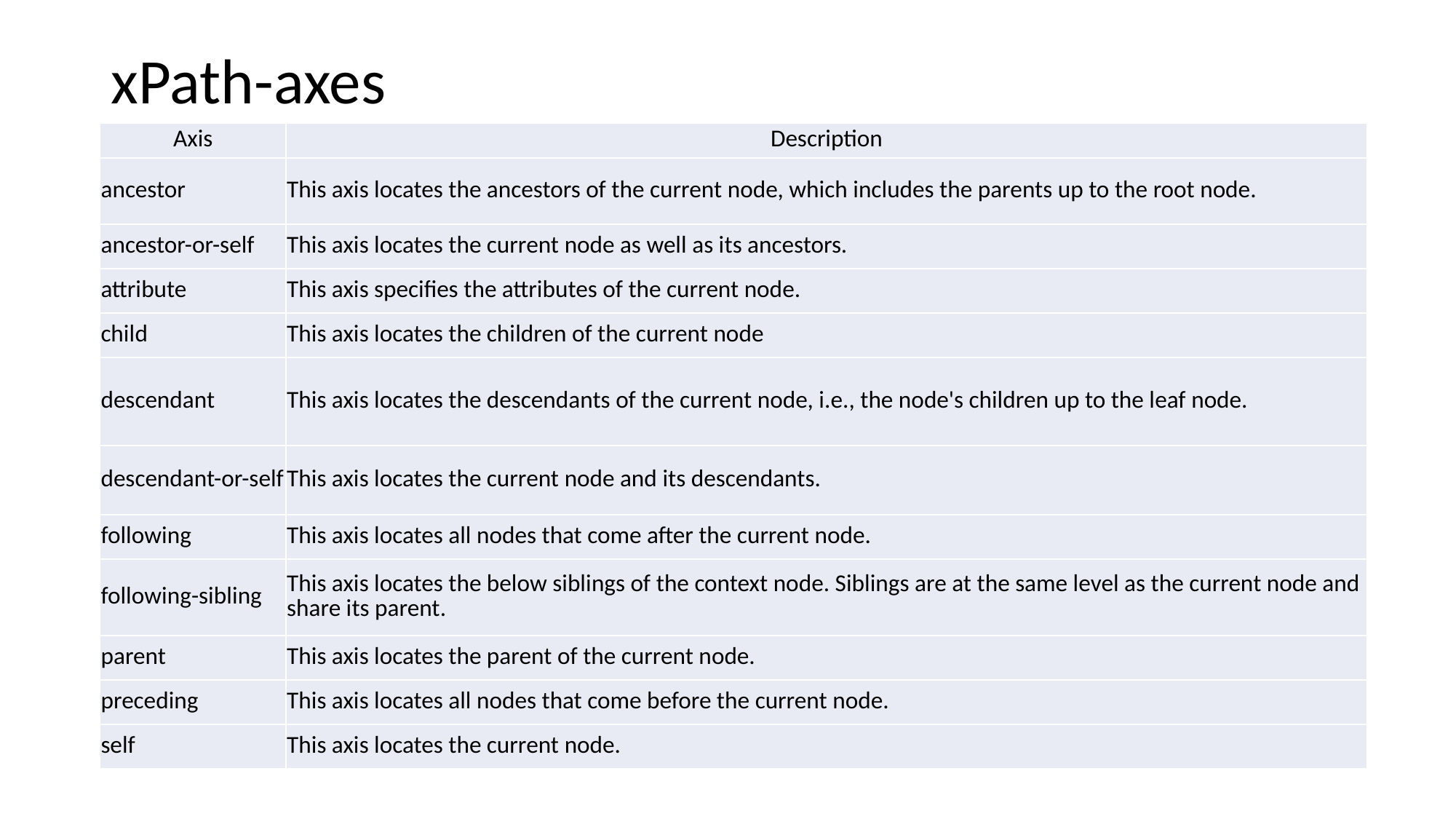

# xPath-axes
| Axis | Description |
| --- | --- |
| ancestor | This axis locates the ancestors of the current node, which includes the parents up to the root node. |
| ancestor-or-self | This axis locates the current node as well as its ancestors. |
| attribute | This axis specifies the attributes of the current node. |
| child | This axis locates the children of the current node |
| descendant | This axis locates the descendants of the current node, i.e., the node's children up to the leaf node. |
| descendant-or-self | This axis locates the current node and its descendants. |
| following | This axis locates all nodes that come after the current node. |
| following-sibling | This axis locates the below siblings of the context node. Siblings are at the same level as the current node and share its parent. |
| parent | This axis locates the parent of the current node. |
| preceding | This axis locates all nodes that come before the current node. |
| self | This axis locates the current node. |